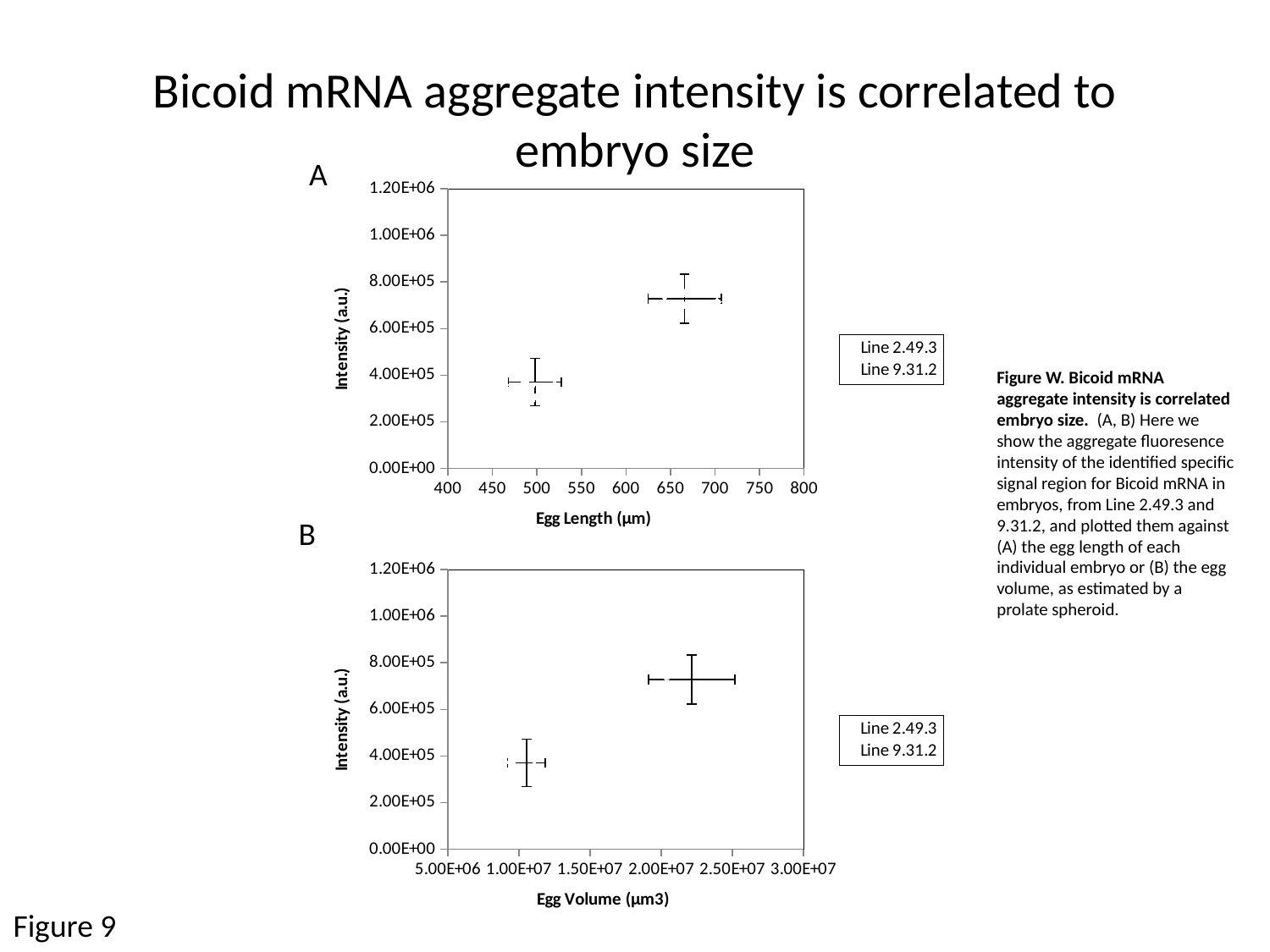

# Bicoid mRNA aggregate intensity is correlated to embryo size
A

### Chart

| Category |  |  |  |  |
|---|---|---|---|---|
Figure W. Bicoid mRNA aggregate intensity is correlated embryo size.  (A, B) Here we show the aggregate fluoresence intensity of the identified specific signal region for Bicoid mRNA in embryos, from Line 2.49.3 and 9.31.2, and plotted them against (A) the egg length of each individual embryo or (B) the egg volume, as estimated by a prolate spheroid.
B

### Chart

| Category |  |  |  |  |
|---|---|---|---|---|
Figure 9